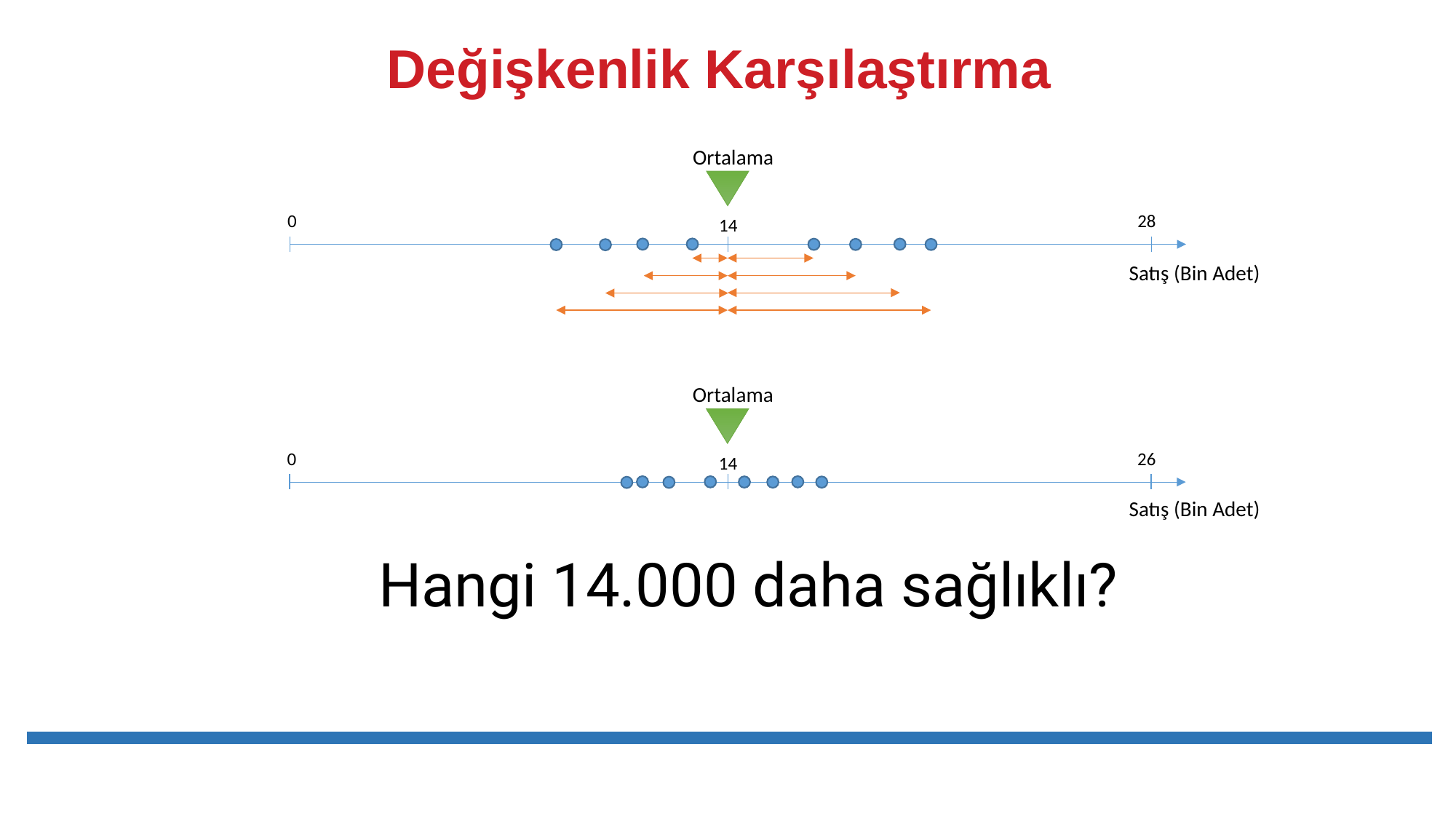

# Değişkenlik Karşılaştırma
Ortalama

0
28
14

Satış (Bin Adet)
Ortalama

0
26
14

Satış (Bin Adet)
Hangi 14.000 daha sağlıklı?